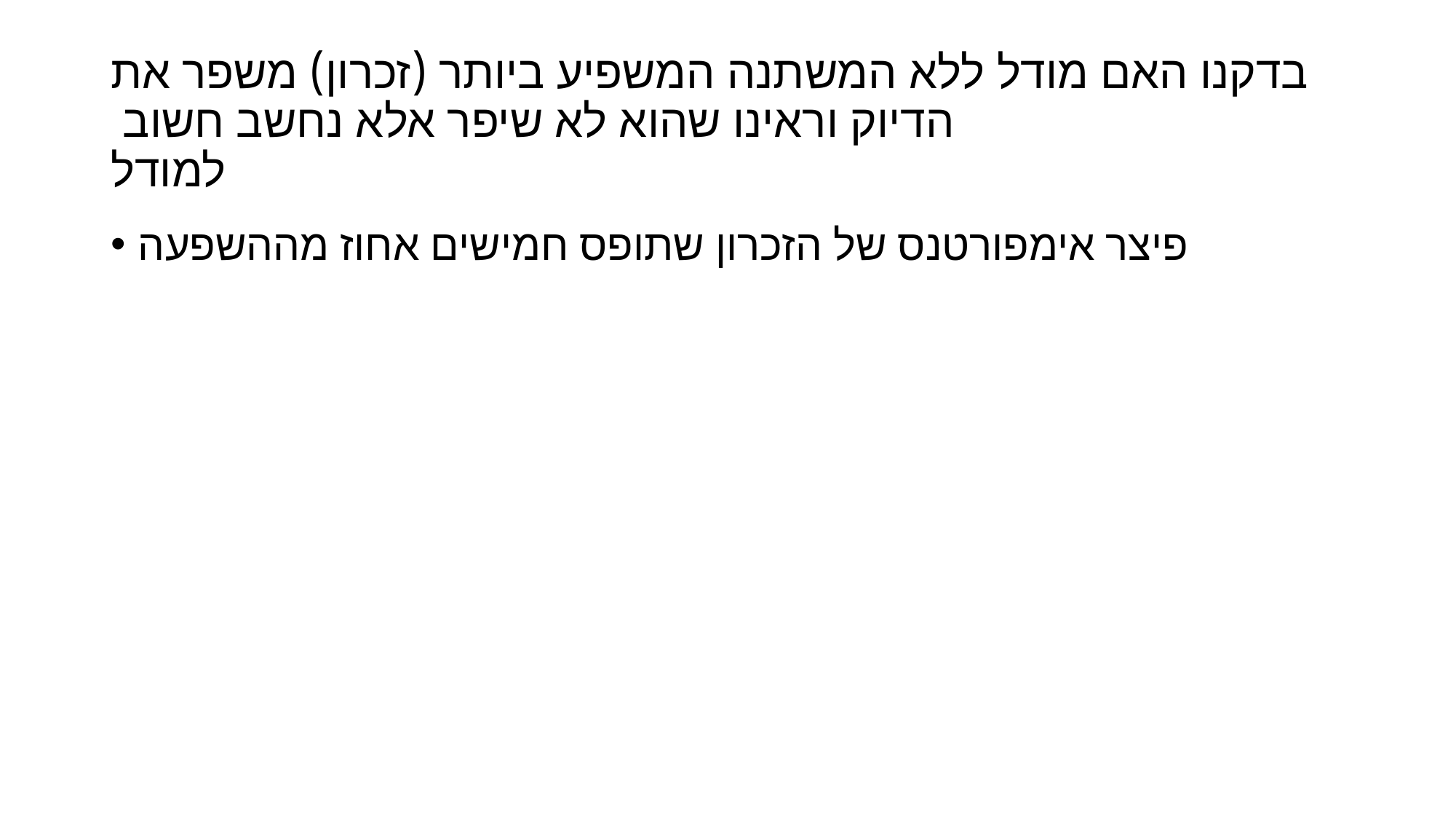

# בדקנו האם מודל ללא המשתנה המשפיע ביותר (זכרון) משפר את הדיוק וראינו שהוא לא שיפר אלא נחשב חשוב למודל
פיצר אימפורטנס של הזכרון שתופס חמישים אחוז מההשפעה